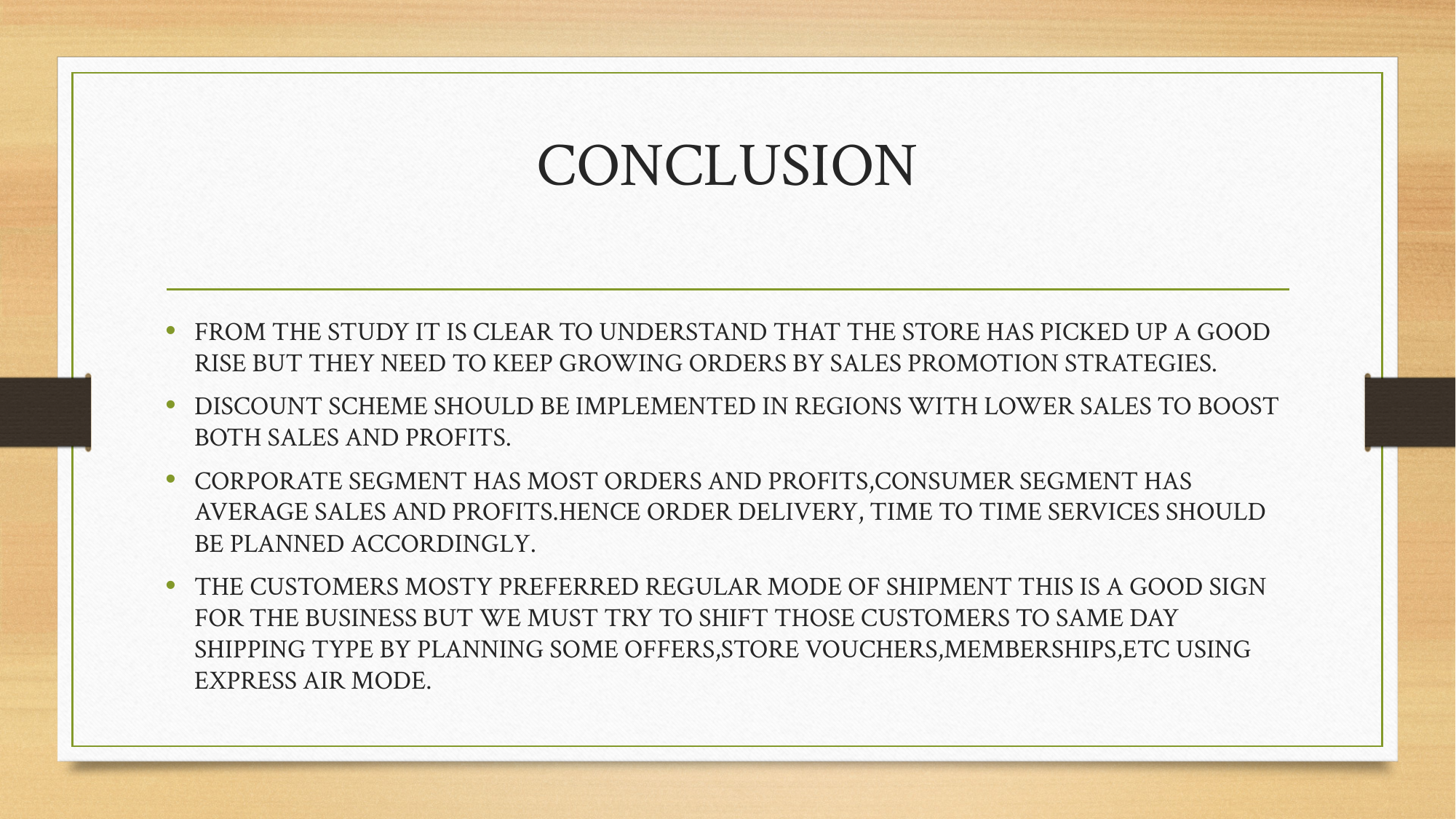

# CONCLUSION
FROM THE STUDY IT IS CLEAR TO UNDERSTAND THAT THE STORE HAS PICKED UP A GOOD RISE BUT THEY NEED TO KEEP GROWING ORDERS BY SALES PROMOTION STRATEGIES.
DISCOUNT SCHEME SHOULD BE IMPLEMENTED IN REGIONS WITH LOWER SALES TO BOOST BOTH SALES AND PROFITS.
CORPORATE SEGMENT HAS MOST ORDERS AND PROFITS,CONSUMER SEGMENT HAS AVERAGE SALES AND PROFITS.HENCE ORDER DELIVERY, TIME TO TIME SERVICES SHOULD BE PLANNED ACCORDINGLY.
THE CUSTOMERS MOSTY PREFERRED REGULAR MODE OF SHIPMENT THIS IS A GOOD SIGN FOR THE BUSINESS BUT WE MUST TRY TO SHIFT THOSE CUSTOMERS TO SAME DAY SHIPPING TYPE BY PLANNING SOME OFFERS,STORE VOUCHERS,MEMBERSHIPS,ETC USING EXPRESS AIR MODE.